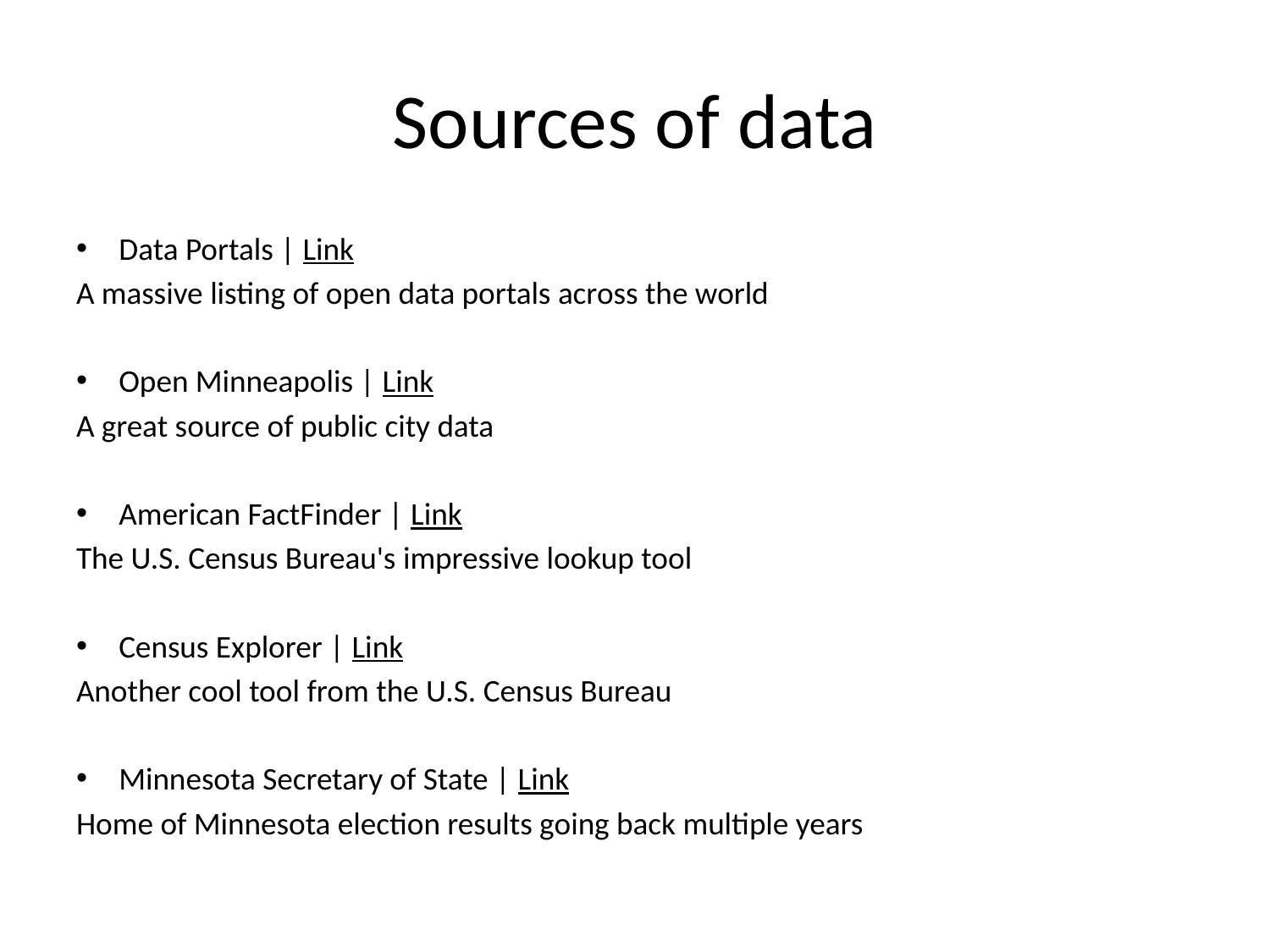

# Sources of data
Data Portals | Link
A massive listing of open data portals across the world

Open Minneapolis | Link
A great source of public city data

American FactFinder | Link
The U.S. Census Bureau's impressive lookup tool

Census Explorer | Link
Another cool tool from the U.S. Census Bureau

Minnesota Secretary of State | Link
Home of Minnesota election results going back multiple years